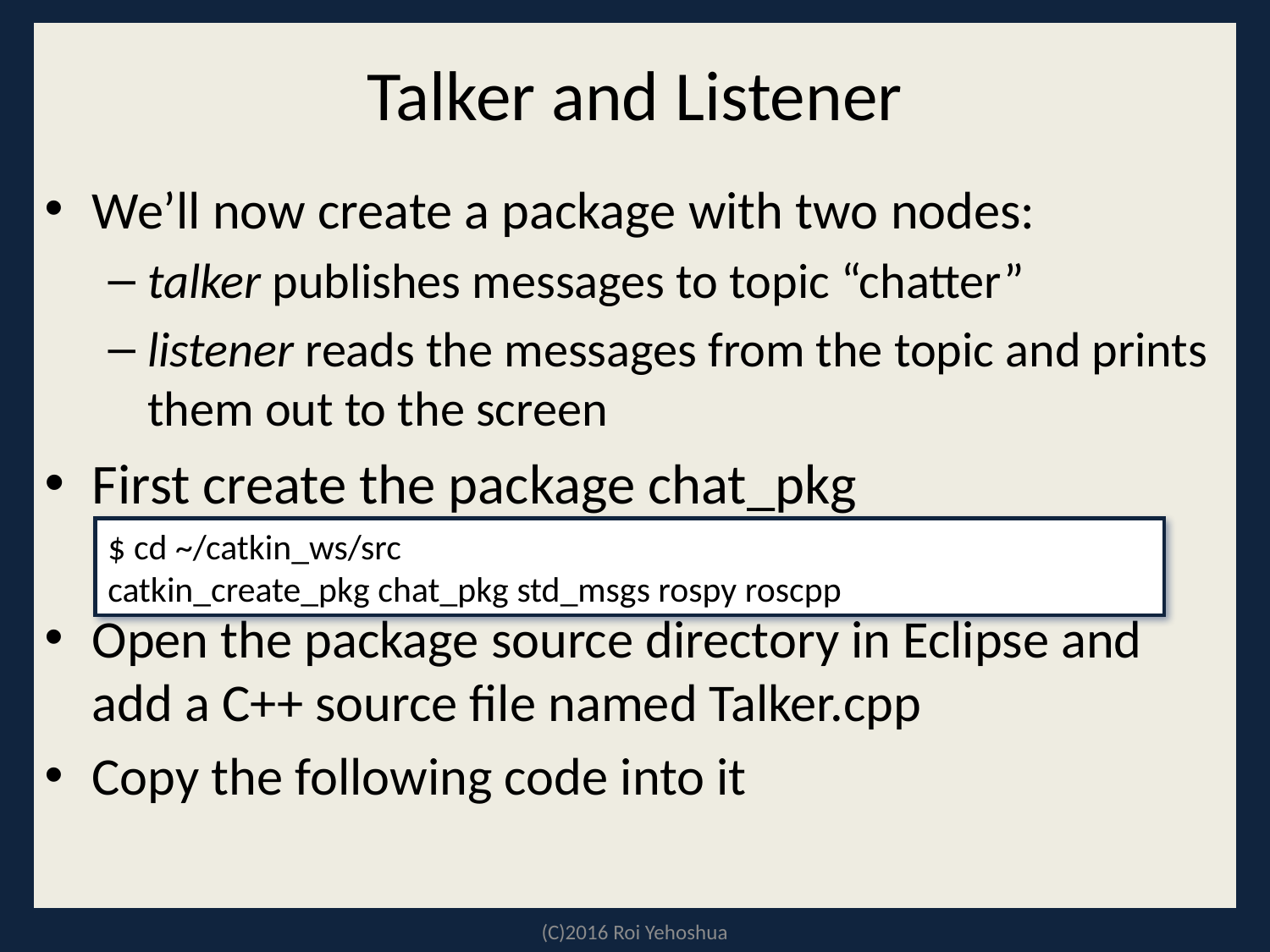

# Talker and Listener
We’ll now create a package with two nodes:
talker publishes messages to topic “chatter”
listener reads the messages from the topic and prints them out to the screen
First create the package chat_pkg

Open the package source directory in Eclipse and add a C++ source file named Talker.cpp
Copy the following code into it

$ cd ~/catkin_ws/src
catkin_create_pkg chat_pkg std_msgs rospy roscpp
(C)2016 Roi Yehoshua